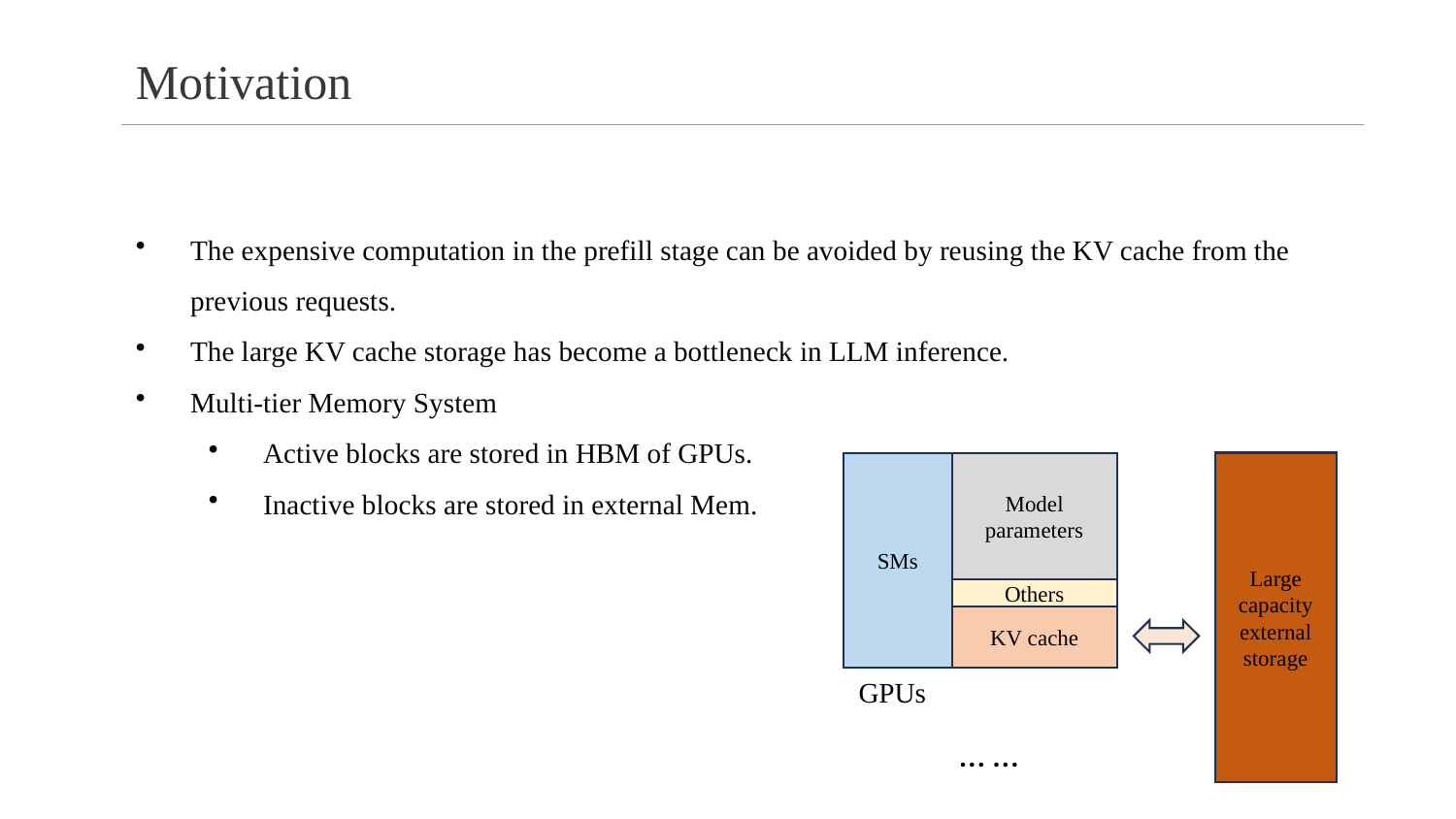

Motivation

The expensive computation in the prefill stage can be avoided by reusing the KV cache from the previous requests.
The large KV cache storage has become a bottleneck in LLM inference.
Multi-tier Memory System
Active blocks are stored in HBM of GPUs.
Inactive blocks are stored in external Mem.
SMs
Model parameters
Large capacity external storage
Others
KV cache

GPUs
… …